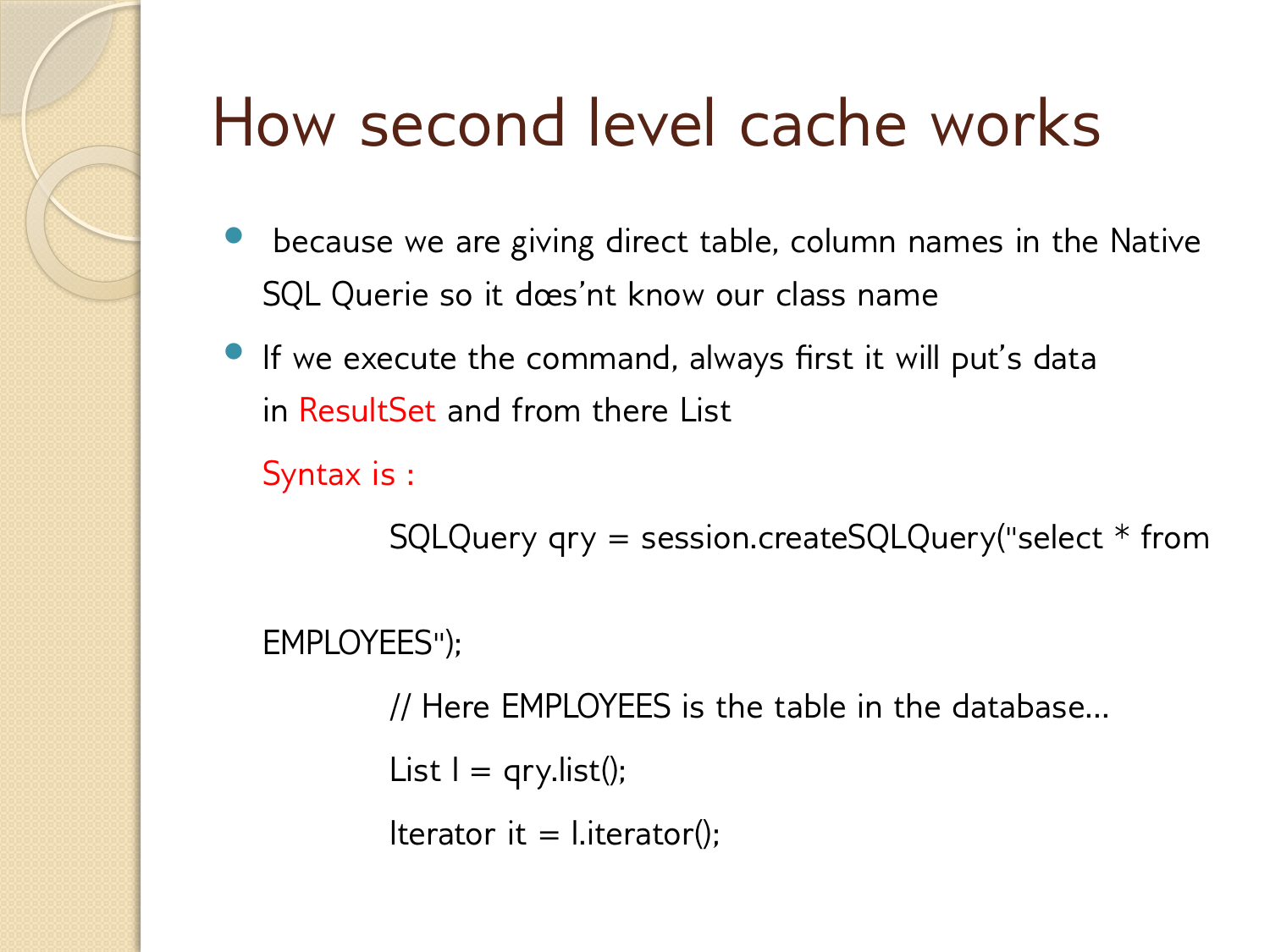

# How second level cache works
 because we are giving direct table, column names in the Native SQL Querie so it does’nt know our class name
If we execute the command, always first it will put’s data in ResultSet and from there List
	Syntax is :
		SQLQuery qry = session.createSQLQuery("select * from 						                 EMPLOYEES");
		// Here EMPLOYEES is the table in the database...
		List l = qry.list();
		Iterator it = l.iterator();